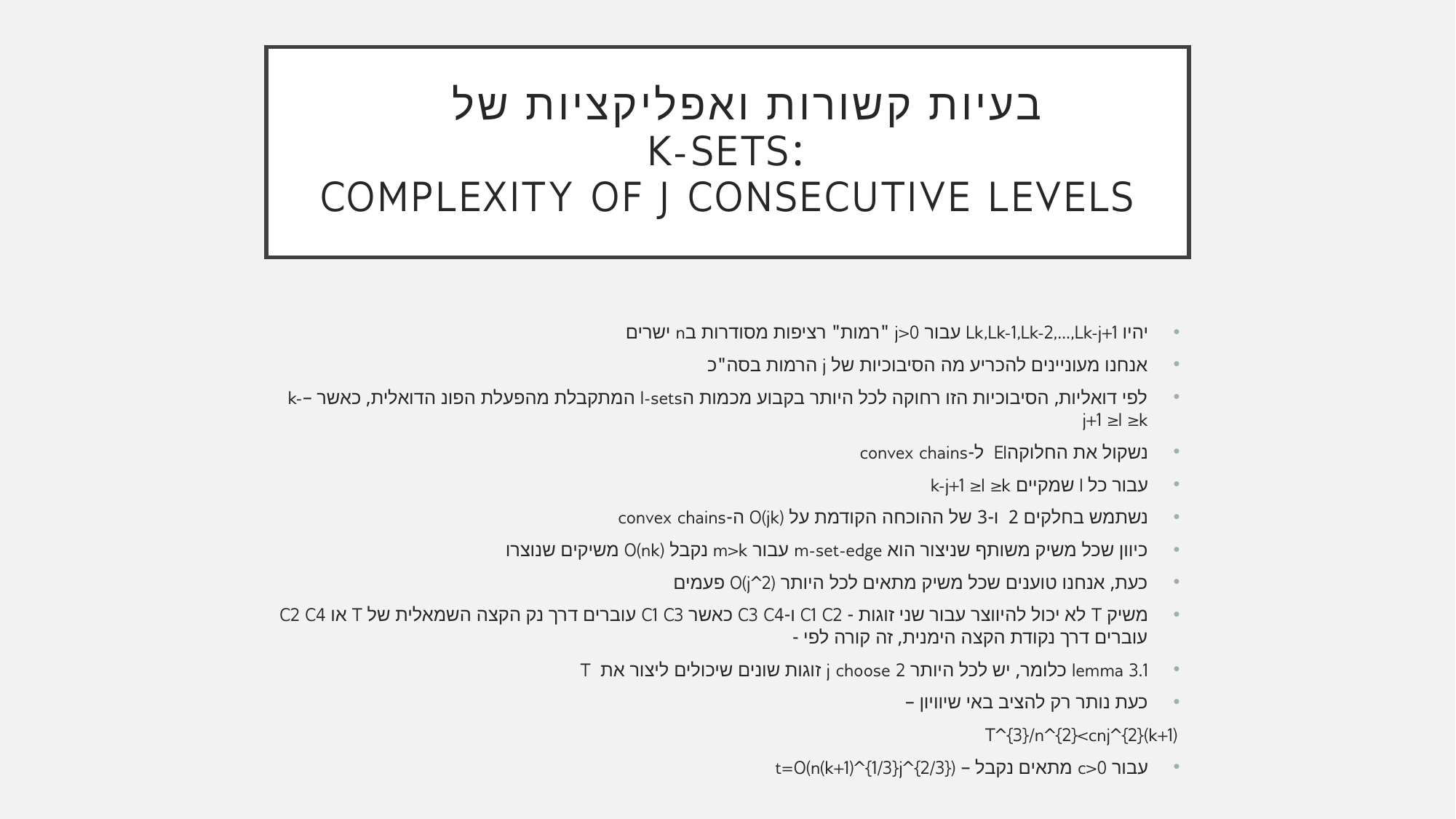

# בעיות קשורות ואפליקציות של :K-SETS Complexity of j Consecutive Levels
יהיו Lk,Lk-1,Lk-2,…,Lk-j+1 עבור j>0 "רמות" רציפות מסודרות בn ישרים
אנחנו מעוניינים להכריע מה הסיבוכיות של j הרמות בסה"כ
לפי דואליות, הסיבוכיות הזו רחוקה לכל היותר בקבוע מכמות הl-sets המתקבלת מהפעלת הפונ הדואלית, כאשר –k-j+1 ≥l ≥k
נשקול את החלוקהEl  ל-convex chains
עבור כל l שמקיים k-j+1 ≥l ≥k
נשתמש בחלקים 2  ו-3 של ההוכחה הקודמת על O(jk) ה-convex chains
כיוון שכל משיק משותף שניצור הוא m-set-edge עבור m>k נקבל O(nk) משיקים שנוצרו
כעת, אנחנו טוענים שכל משיק מתאים לכל היותר O(j^2) פעמים
משיק T לא יכול להיווצר עבור שני זוגות - C1 C2 ו-C3 C4 כאשר C1 C3 עוברים דרך נק הקצה השמאלית של T או C2 C4 עוברים דרך נקודת הקצה הימנית, זה קורה לפי -
lemma 3.1 כלומר, יש לכל היותר j choose 2 זוגות שונים שיכולים ליצור את  T
כעת נותר רק להציב באי שיוויון –
T^{3}/n^{2}<cnj^{2}(k+1)
עבור c>0 מתאים נקבל – t=O(n(k+1)^{1/3}j^{2/3})